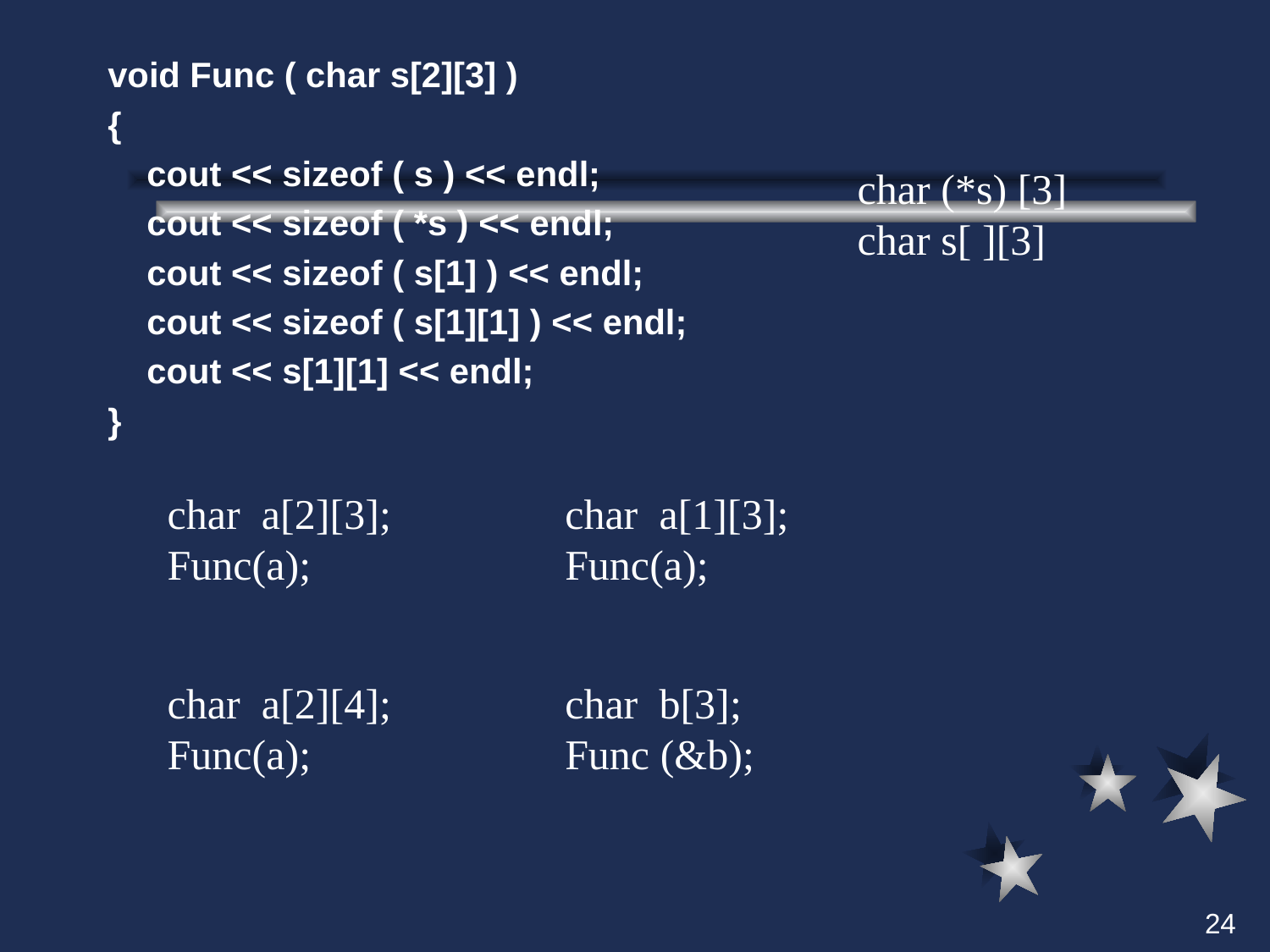

void Func ( char s[2][3] )
{
    cout << sizeof ( s ) << endl;
    cout << sizeof ( *s ) << endl;
    cout << sizeof ( s[1] ) << endl;
    cout << sizeof ( s[1][1] ) << endl;
    cout << s[1][1] << endl;
}

char (*s) [3]
char s[ ][3]
char  a[2][3];
Func(a);
char  a[1][3];
Func(a);
char  a[2][4];
Func(a);
char  b[3];
Func (&b);
24